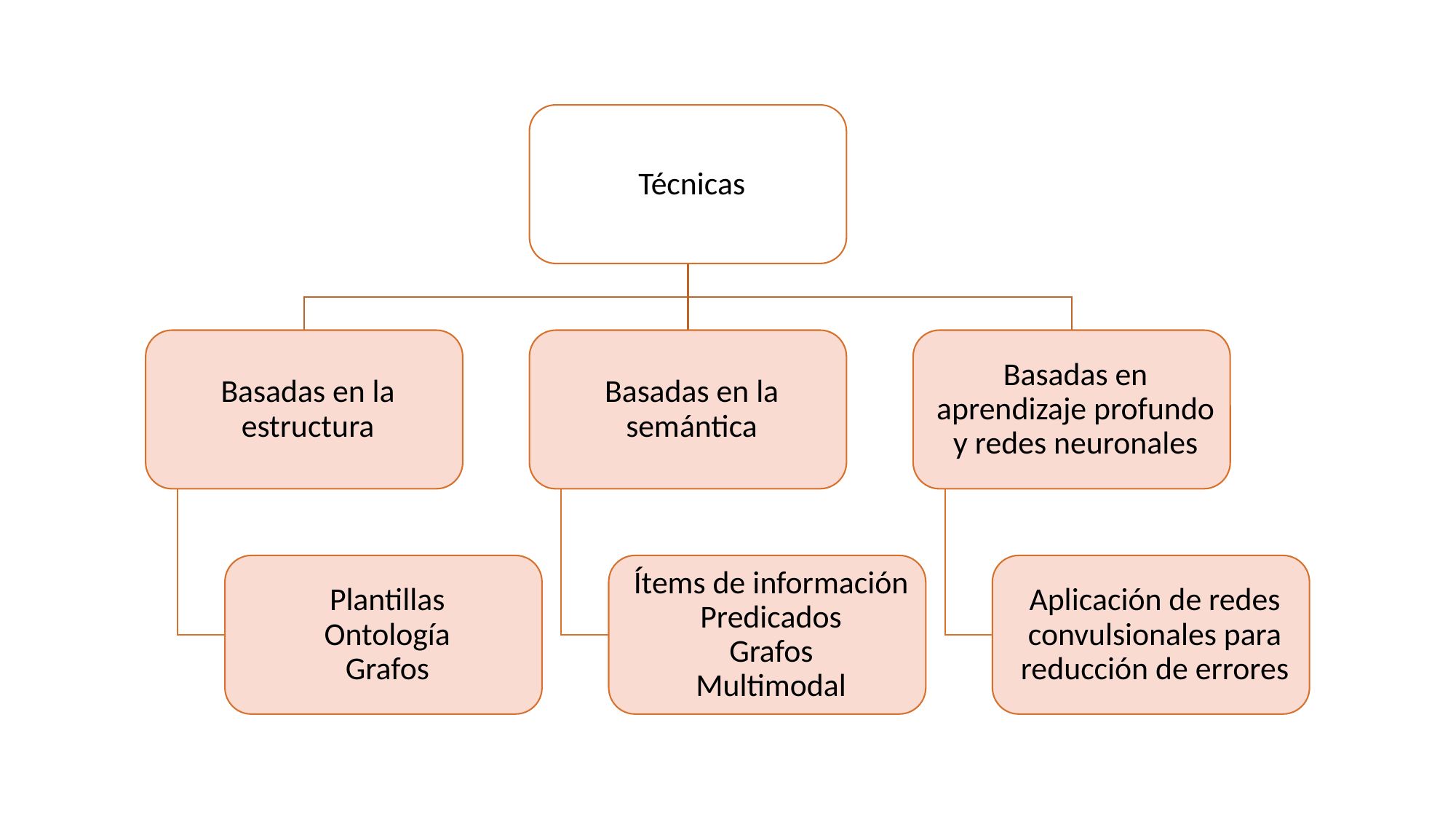

Técnicas
Basadas en la estructura
Plantillas
Ontología
Grafos
Basadas en la semántica
Ítems de información
Predicados
Grafos
Multimodal
Basadas en aprendizaje profundo y redes neuronales
Aplicación de redes convulsionales para reducción de errores